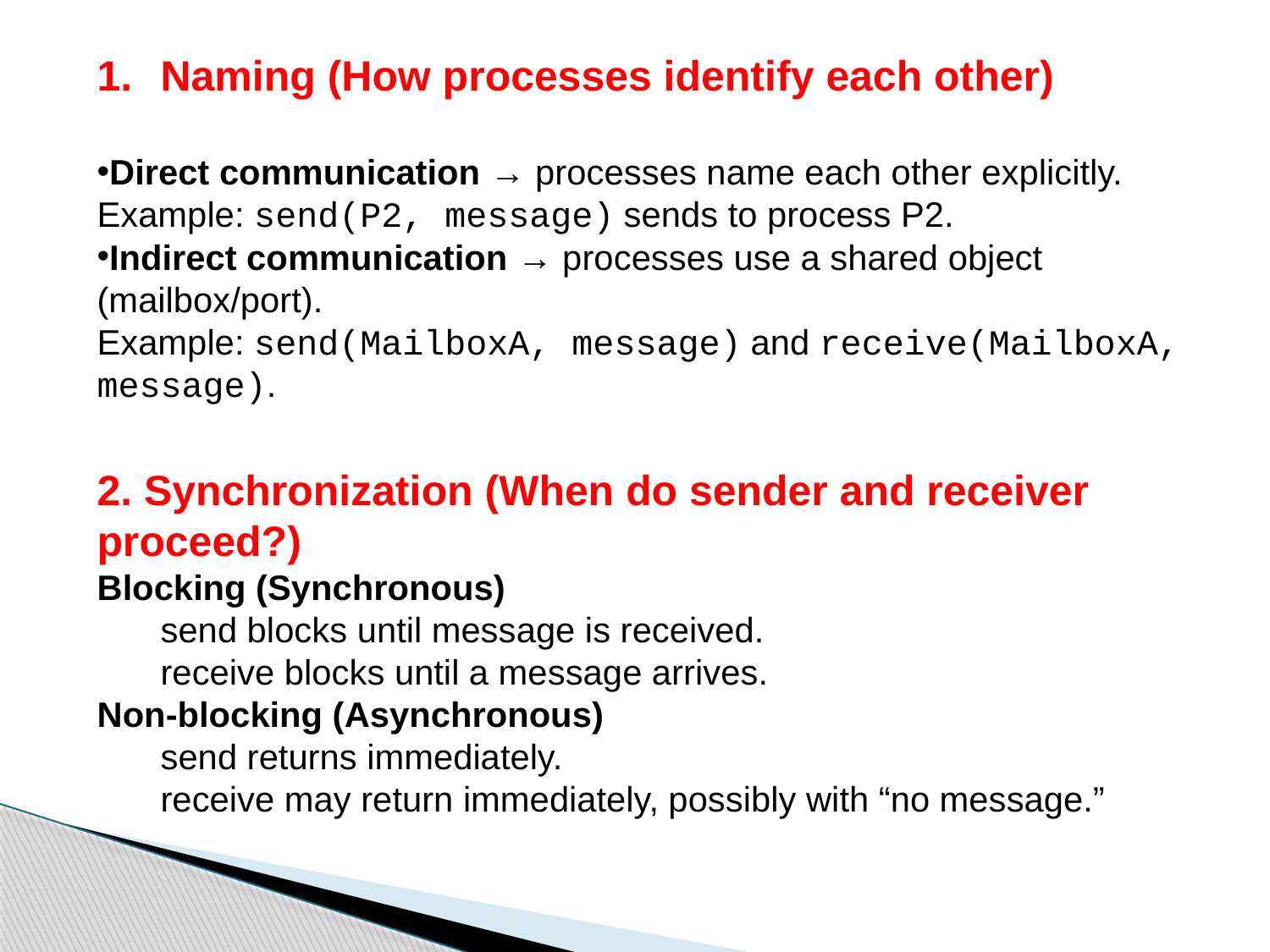

Naming (How processes identify each other)

Direct communication → processes name each other explicitly.
Example: send(P2, message) sends to process P2.
Indirect communication → processes use a shared object (mailbox/port).
Example: send(MailboxA, message) and receive(MailboxA, message).

2. Synchronization (When do sender and receiver proceed?)
Blocking (Synchronous)
send blocks until message is received.
receive blocks until a message arrives.
Non-blocking (Asynchronous)
send returns immediately.
receive may return immediately, possibly with “no message.”